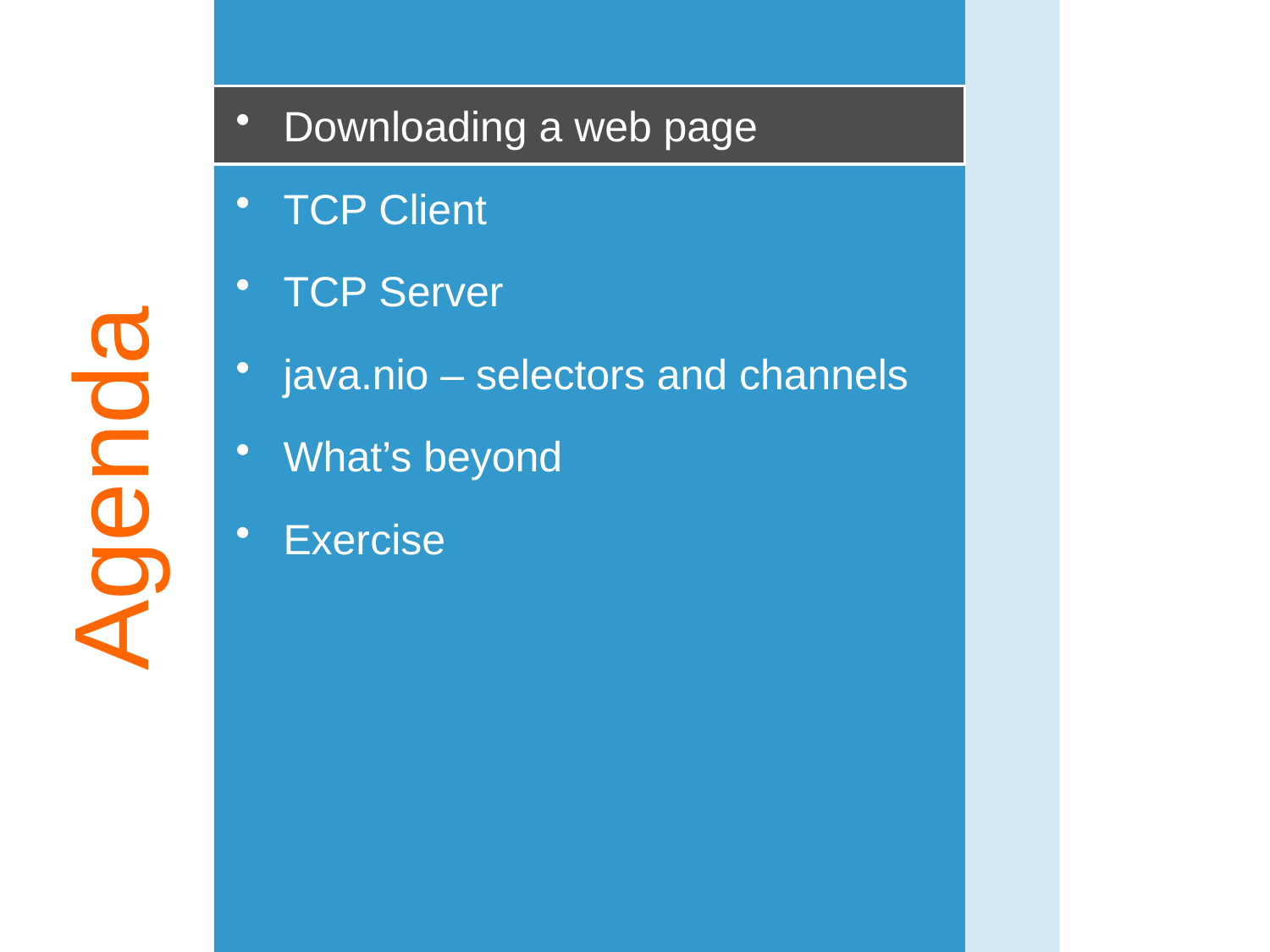

Downloading a web page
TCP Client
TCP Server
java.nio – selectors and channels
What’s beyond
Exercise

# Agenda